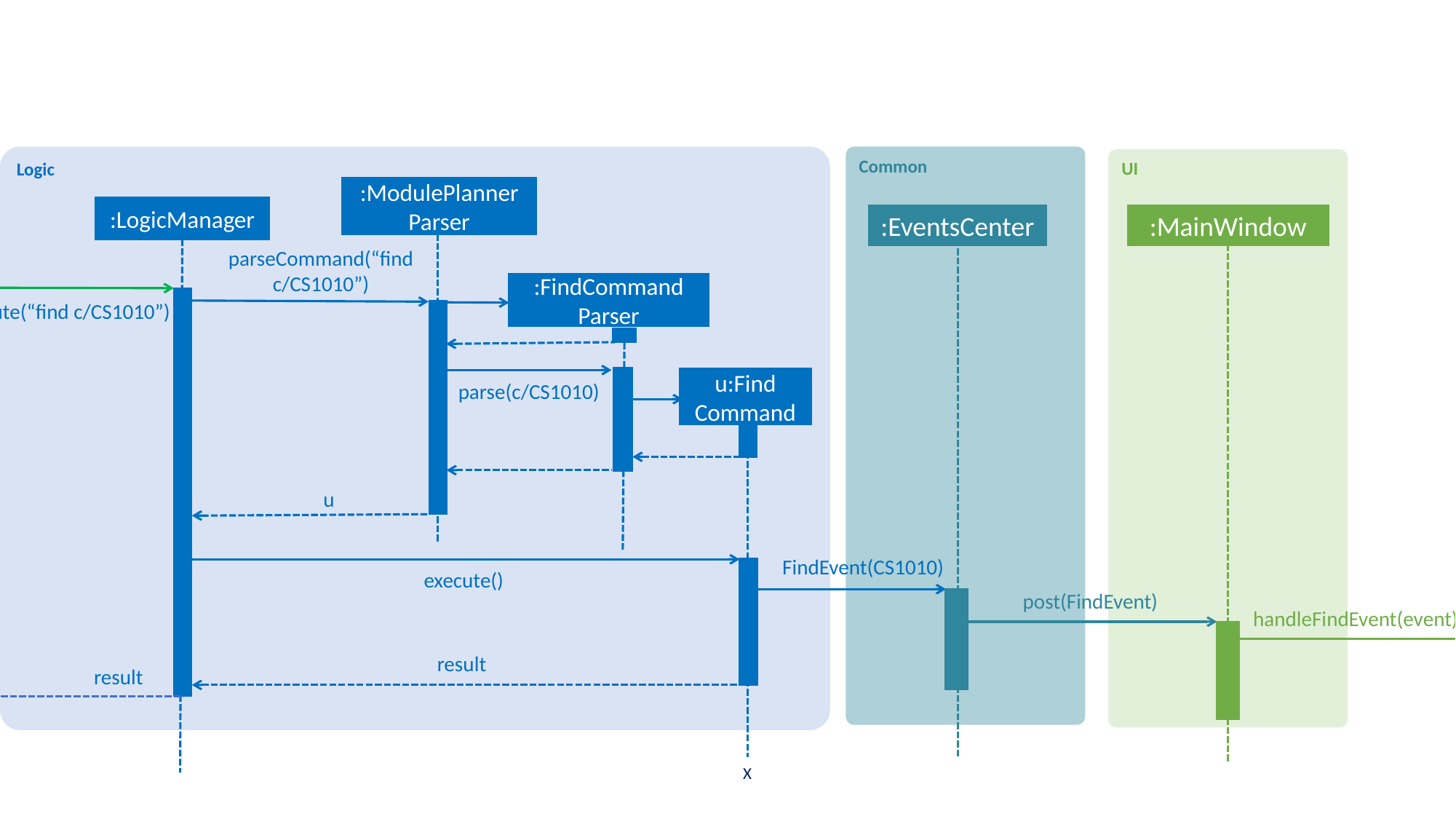

Logic
Common
UI
:ModulePlanner
Parser
:LogicManager
:EventsCenter
:MainWindow
parseCommand(“find c/CS1010”)
:FindCommand
Parser

execute(“find c/CS1010”)

u:Find
Command
parse(c/CS1010)

u
FindEvent(CS1010)

execute()
post(FindEvent)

handleFindEvent(event)

result
result
X